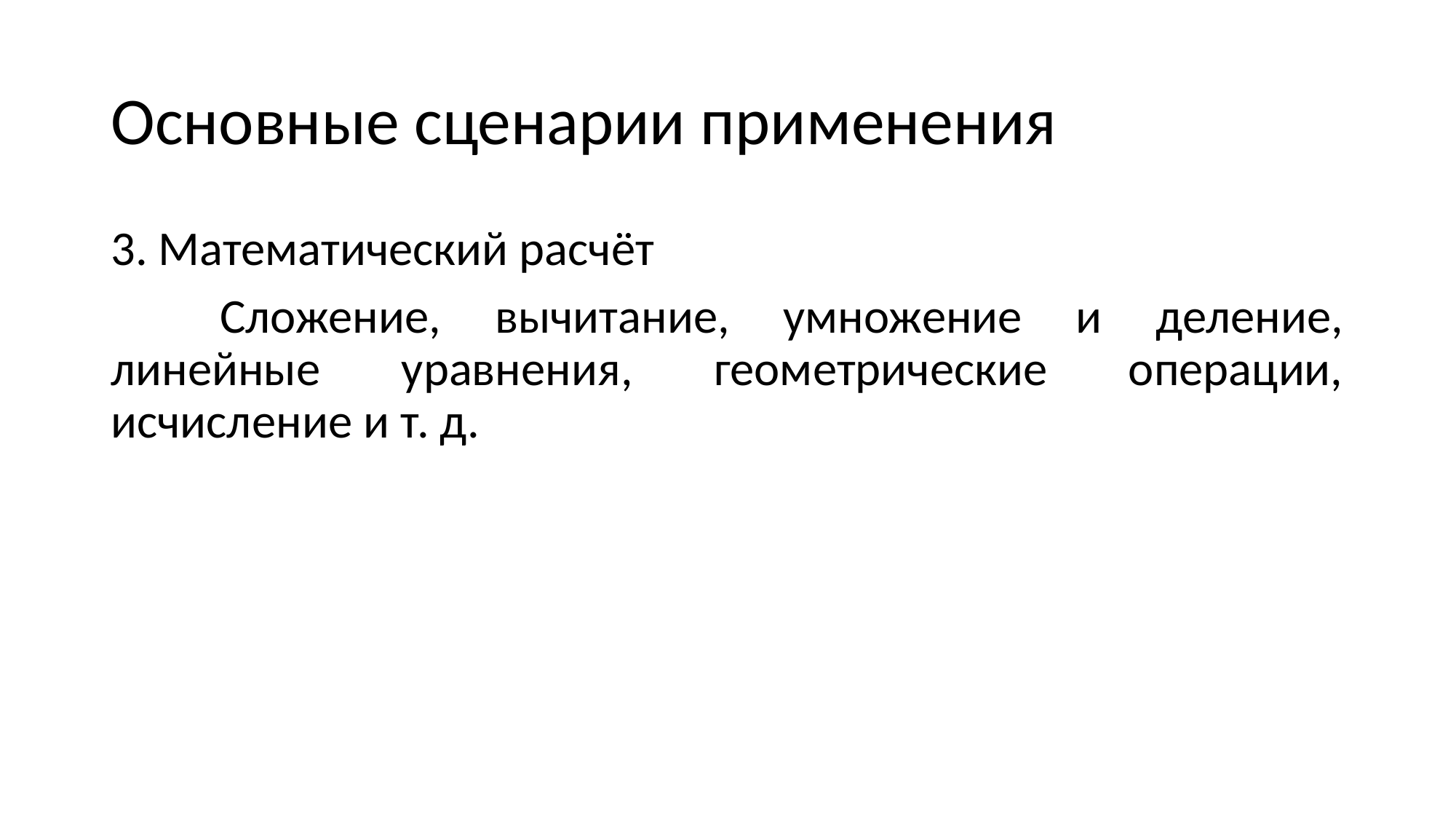

# Основные сценарии применения
3. Математический расчёт
	Сложение, вычитание, умножение и деление, линейные уравнения, геометрические операции, исчисление и т. д.